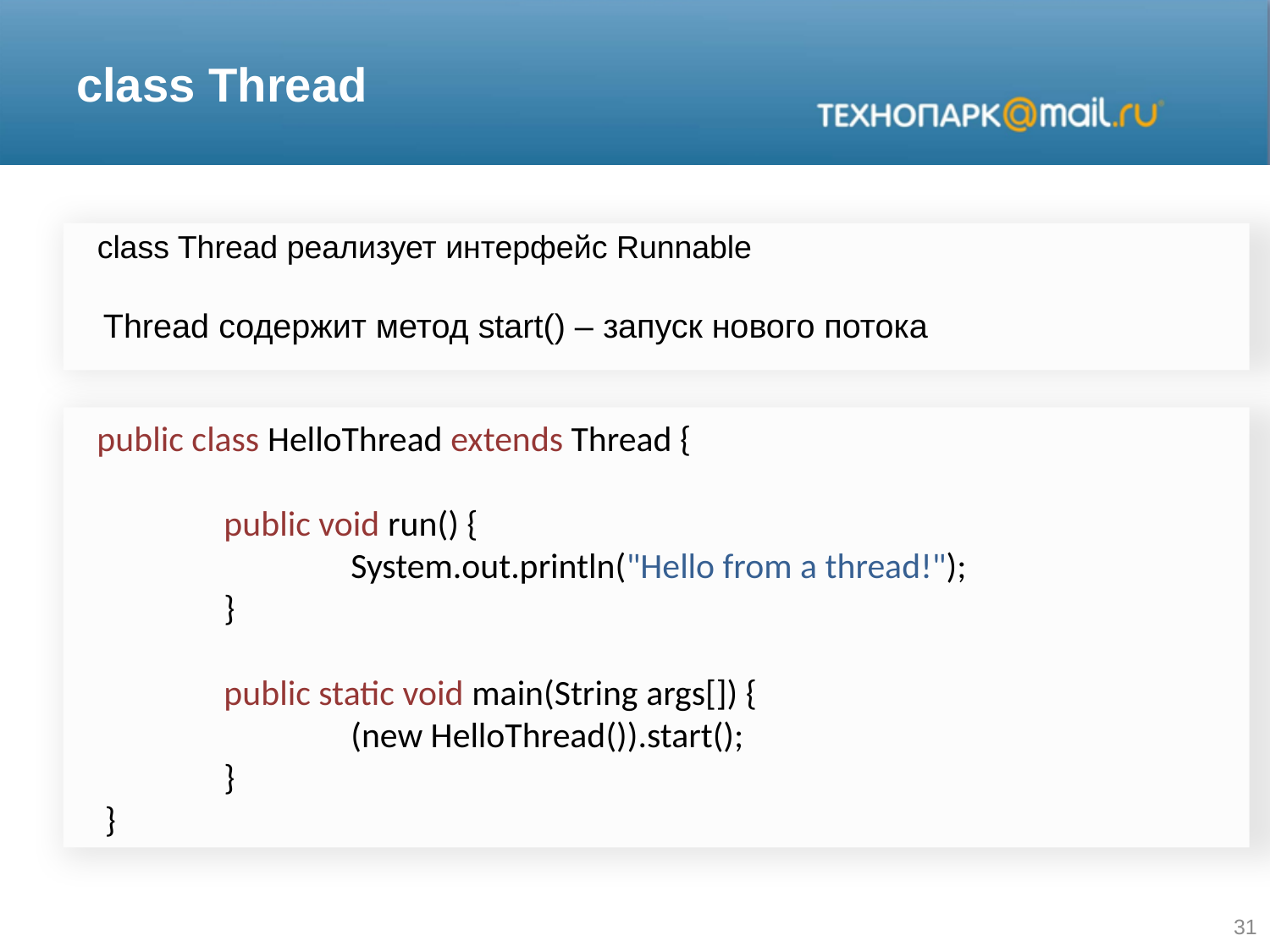

# class Thread
сlass Thread реализует интерфейс Runnable

Thread содержит метод start() – запуск нового потока

public class HelloThread extends Thread {

	public void run() {
 		System.out.println("Hello from a thread!");
	}

	public static void main(String args[]) {
		(new HelloThread()).start();
	}
 }
31